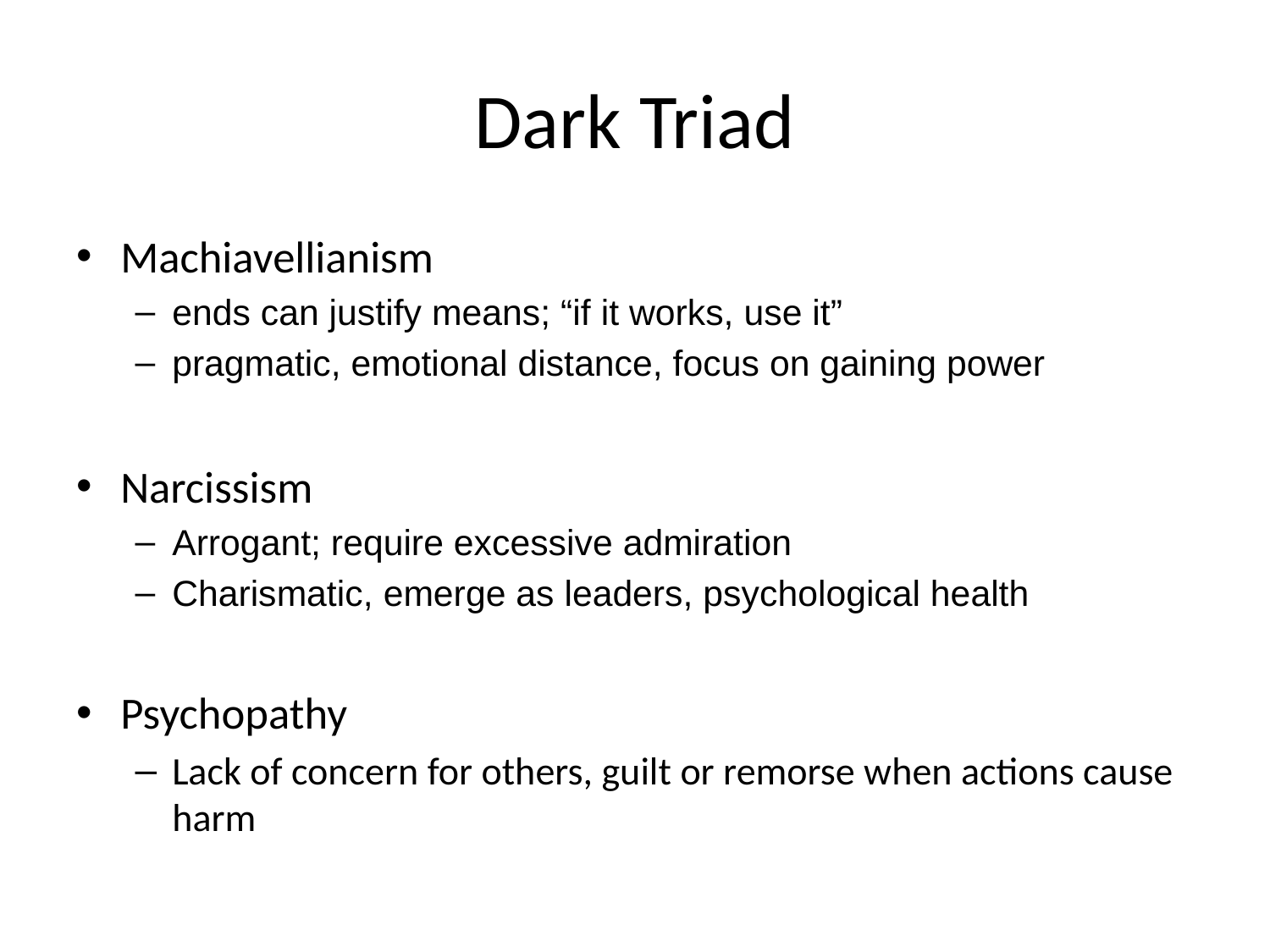

# Dark Triad
Machiavellianism
ends can justify means; “if it works, use it”
pragmatic, emotional distance, focus on gaining power

Narcissism
Arrogant; require excessive admiration
Charismatic, emerge as leaders, psychological health

Psychopathy
Lack of concern for others, guilt or remorse when actions cause harm